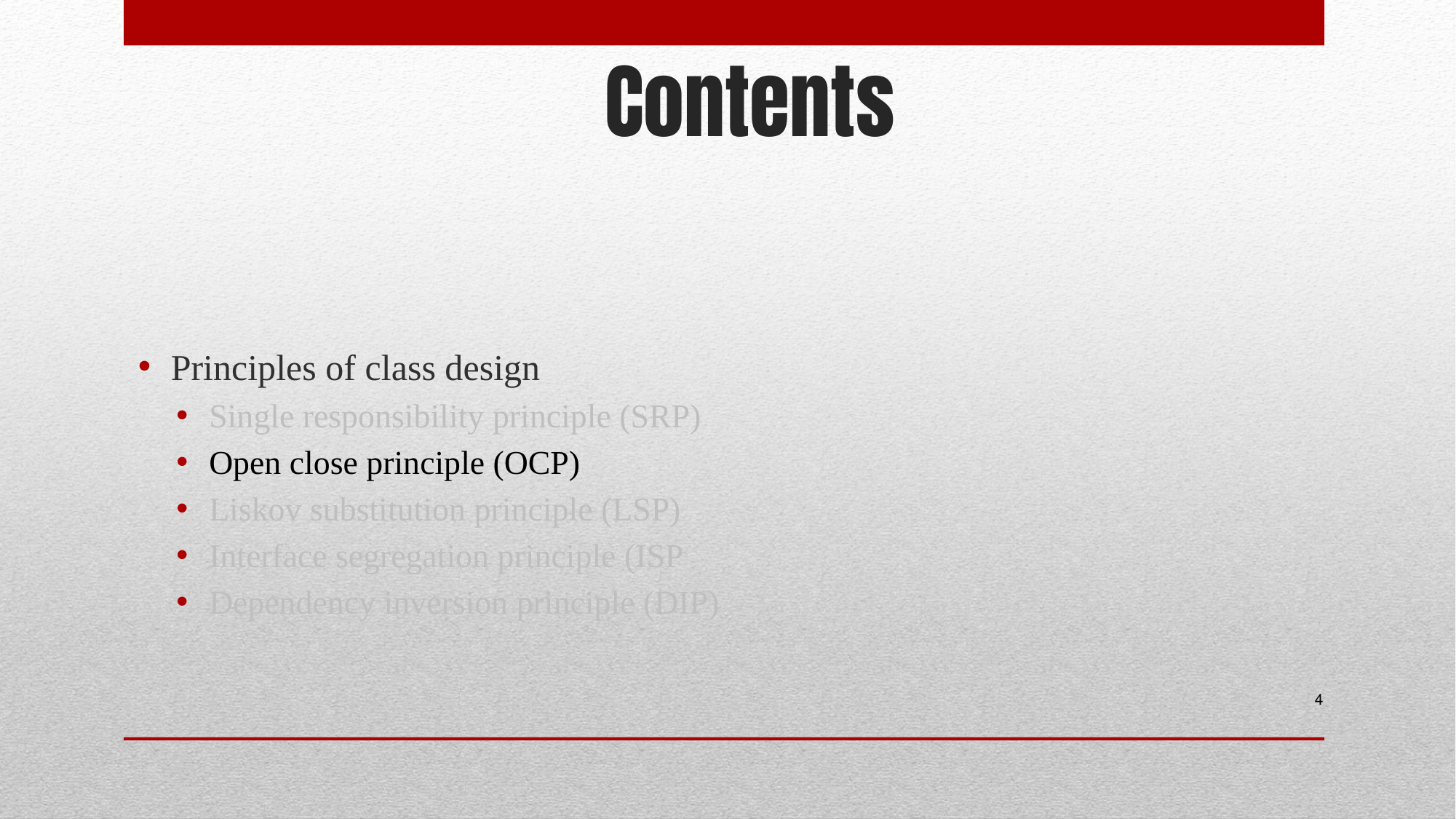

# Contents
Principles of class design
Single responsibility principle (SRP)
Open close principle (OCP)
Liskov substitution principle (LSP)
Interface segregation principle (ISP
Dependency inversion principle (DIP)

4